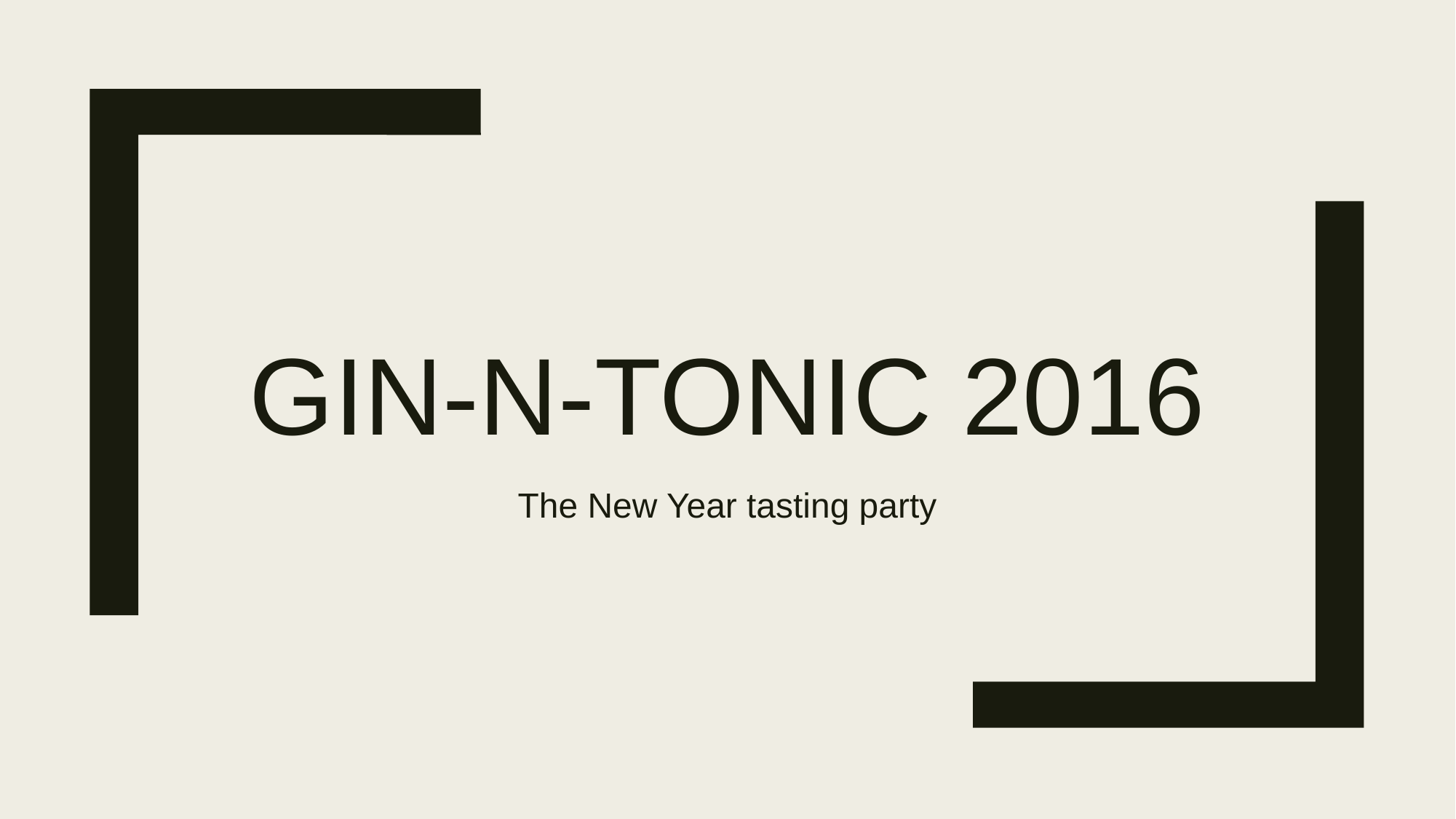

# Gin-n-tonic 2016
The New Year tasting party